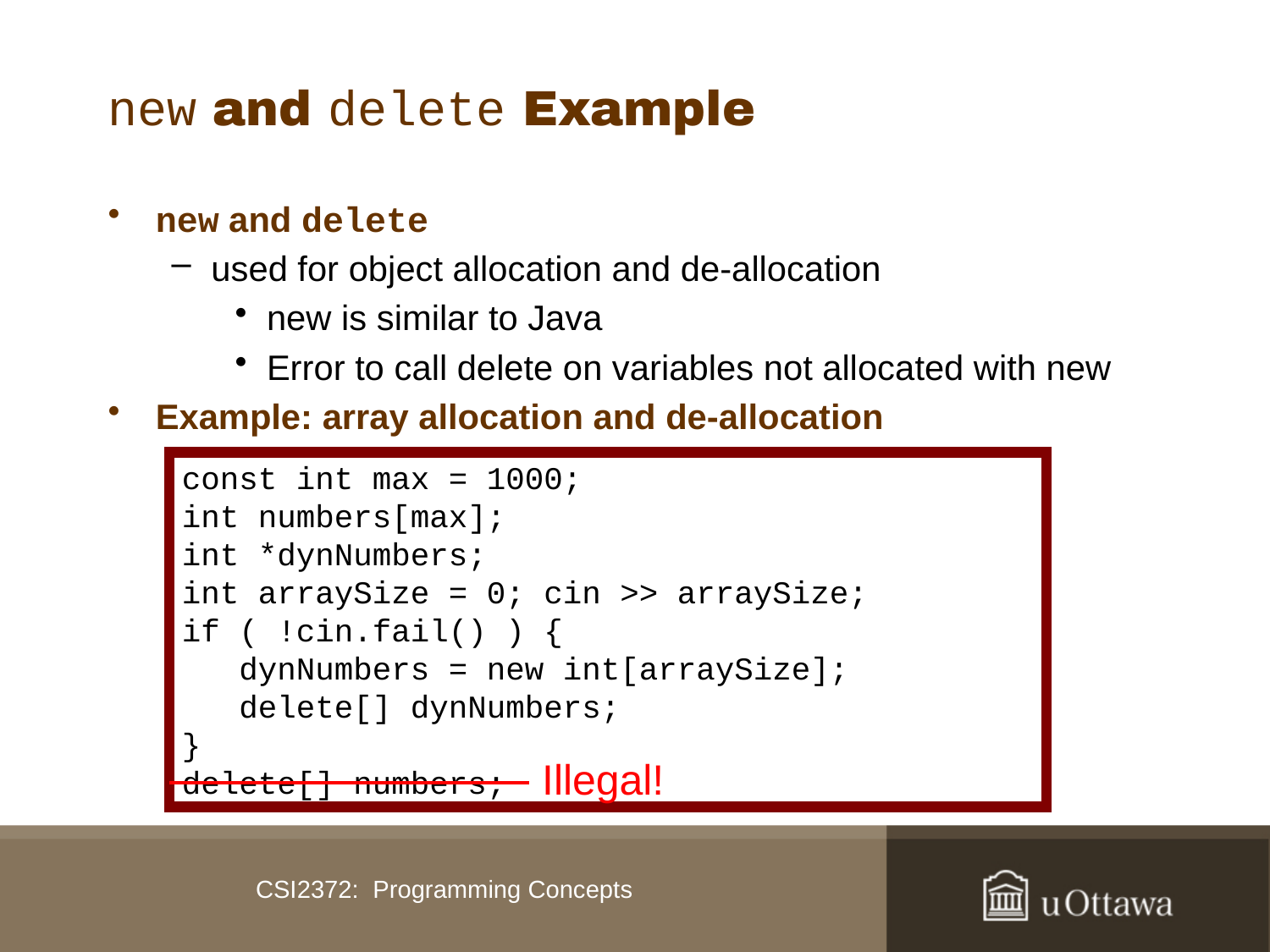

# new and delete Example
new and delete
used for object allocation and de-allocation
new is similar to Java
Error to call delete on variables not allocated with new
Example: array allocation and de-allocation
const int max = 1000;
int numbers[max];
int *dynNumbers;
int arraySize = 0; cin >> arraySize;
if ( !cin.fail() ) {
   dynNumbers = new int[arraySize];
   delete[] dynNumbers;
}
delete[] numbers;
Illegal!
CSI2372:  Programming Concepts